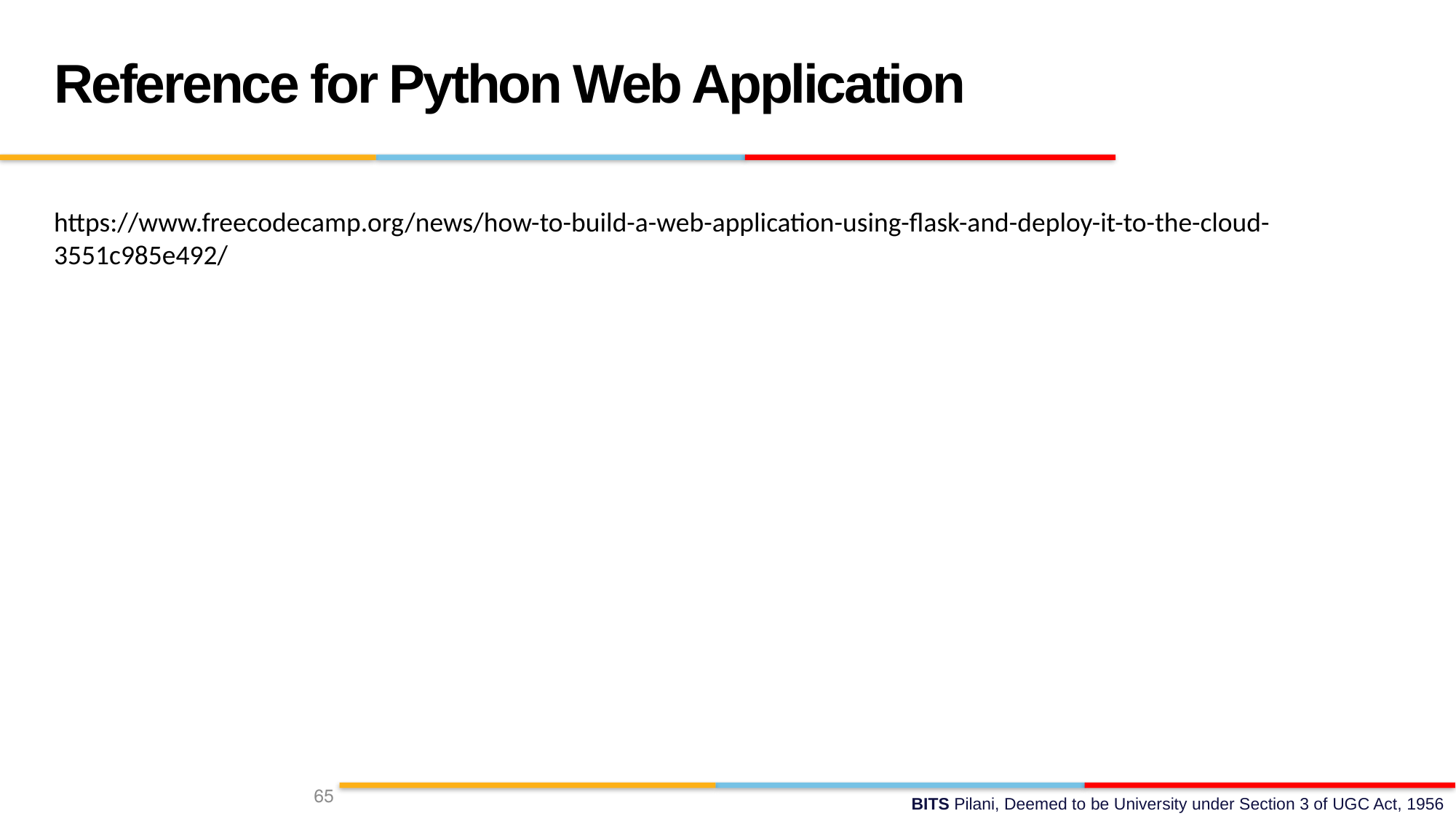

Reference for Python Web Application
https://www.freecodecamp.org/news/how-to-build-a-web-application-using-flask-and-deploy-it-to-the-cloud-3551c985e492/
65